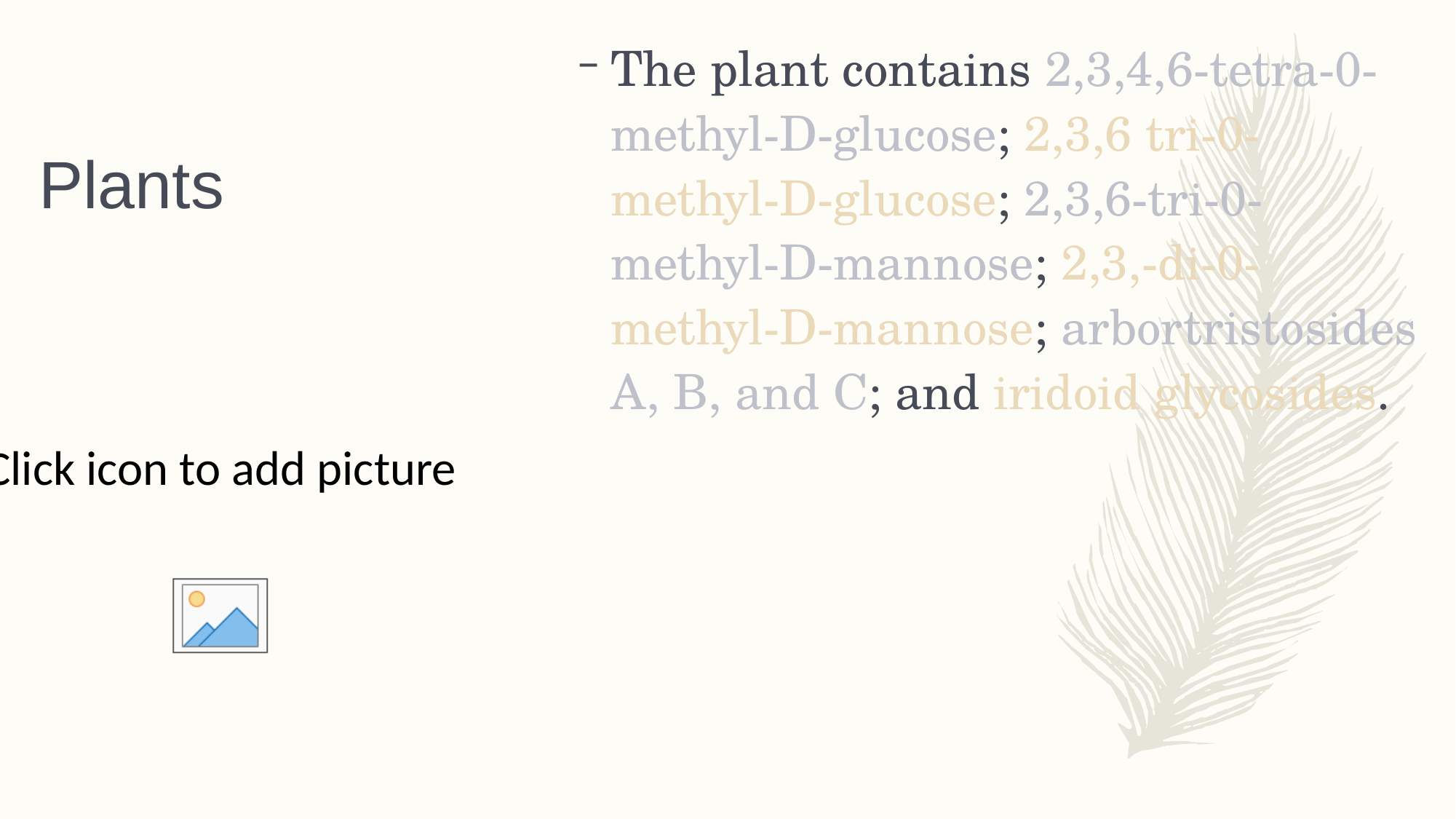

# Plants
The plant contains 2,3,4,6-tetra-0-methyl-D-glucose; 2,3,6 tri-0-methyl-D-glucose; 2,3,6-tri-0-methyl-D-mannose; 2,3,-di-0-methyl-D-mannose; arbortristosides A, B, and C; and iridoid glycosides.